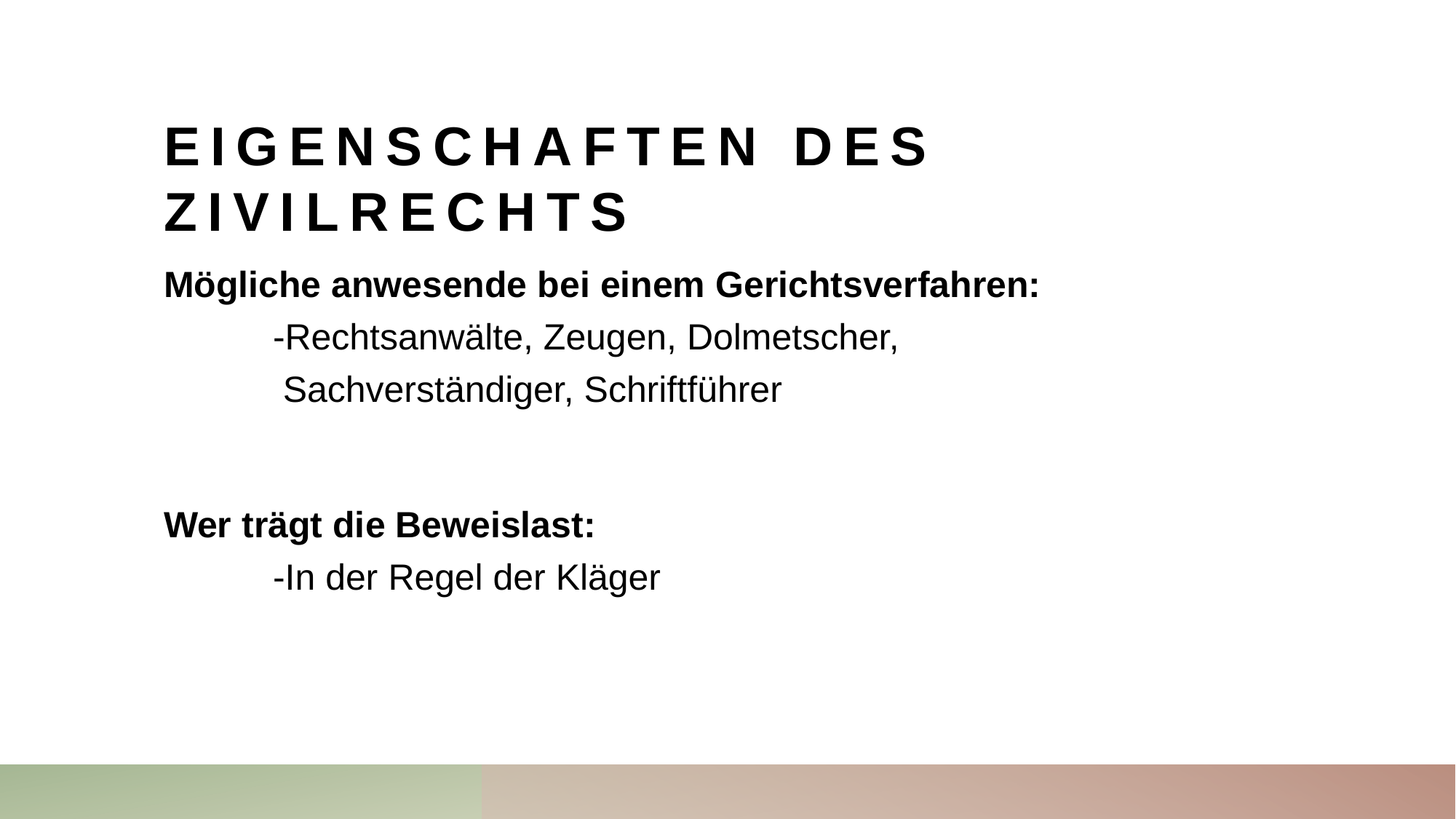

# Eigenschaften des Zivilrechts
Mögliche anwesende bei einem Gerichtsverfahren:
	-Rechtsanwälte, Zeugen, Dolmetscher,
	 Sachverständiger, Schriftführer

Wer trägt die Beweislast:
	-In der Regel der Kläger